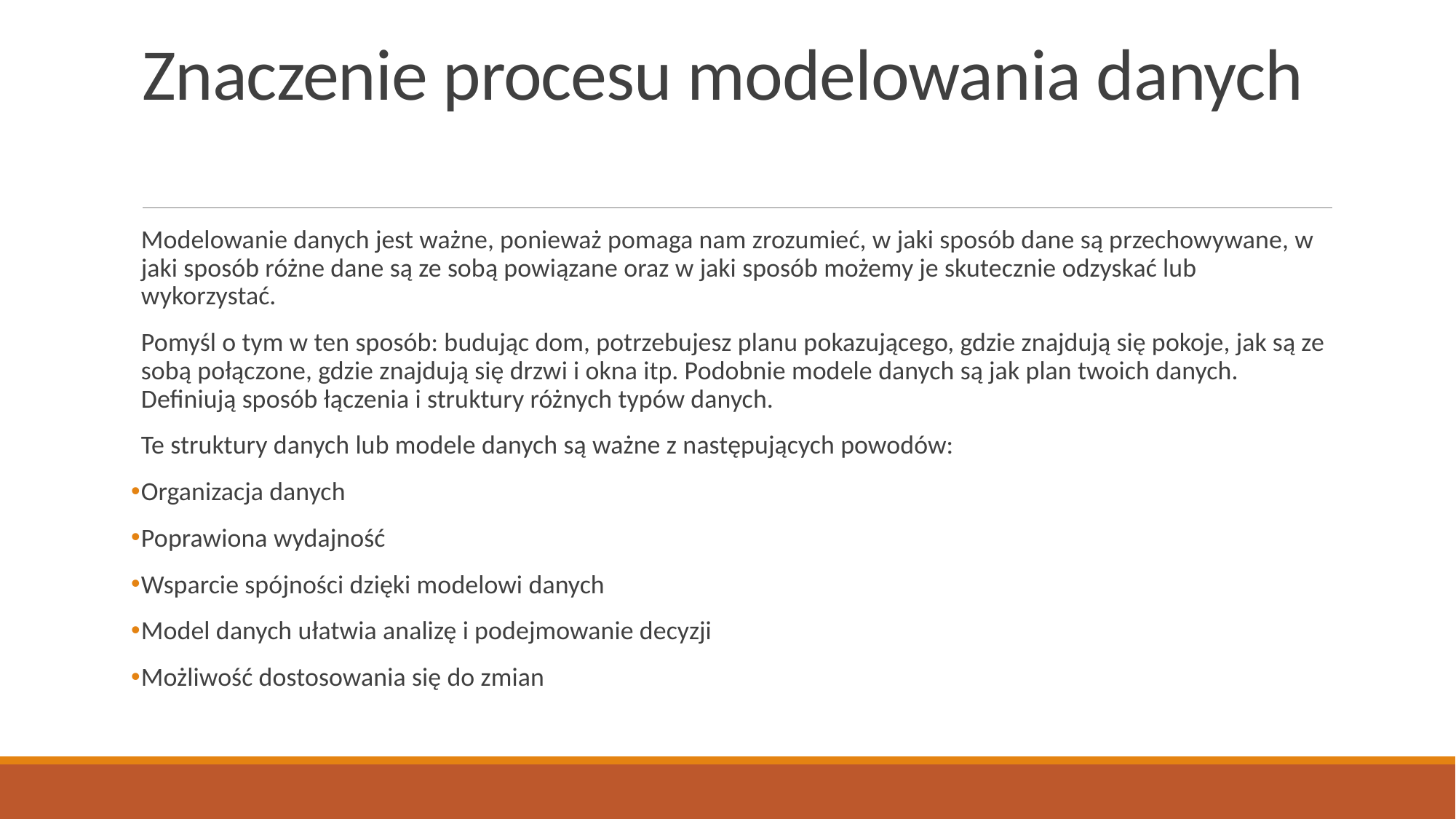

# Znaczenie procesu modelowania danych
Modelowanie danych jest ważne, ponieważ pomaga nam zrozumieć, w jaki sposób dane są przechowywane, w jaki sposób różne dane są ze sobą powiązane oraz w jaki sposób możemy je skutecznie odzyskać lub wykorzystać.
Pomyśl o tym w ten sposób: budując dom, potrzebujesz planu pokazującego, gdzie znajdują się pokoje, jak są ze sobą połączone, gdzie znajdują się drzwi i okna itp. Podobnie modele danych są jak plan twoich danych. Definiują sposób łączenia i struktury różnych typów danych.
Te struktury danych lub modele danych są ważne z następujących powodów:
Organizacja danych
Poprawiona wydajność
Wsparcie spójności dzięki modelowi danych
Model danych ułatwia analizę i podejmowanie decyzji
Możliwość dostosowania się do zmian